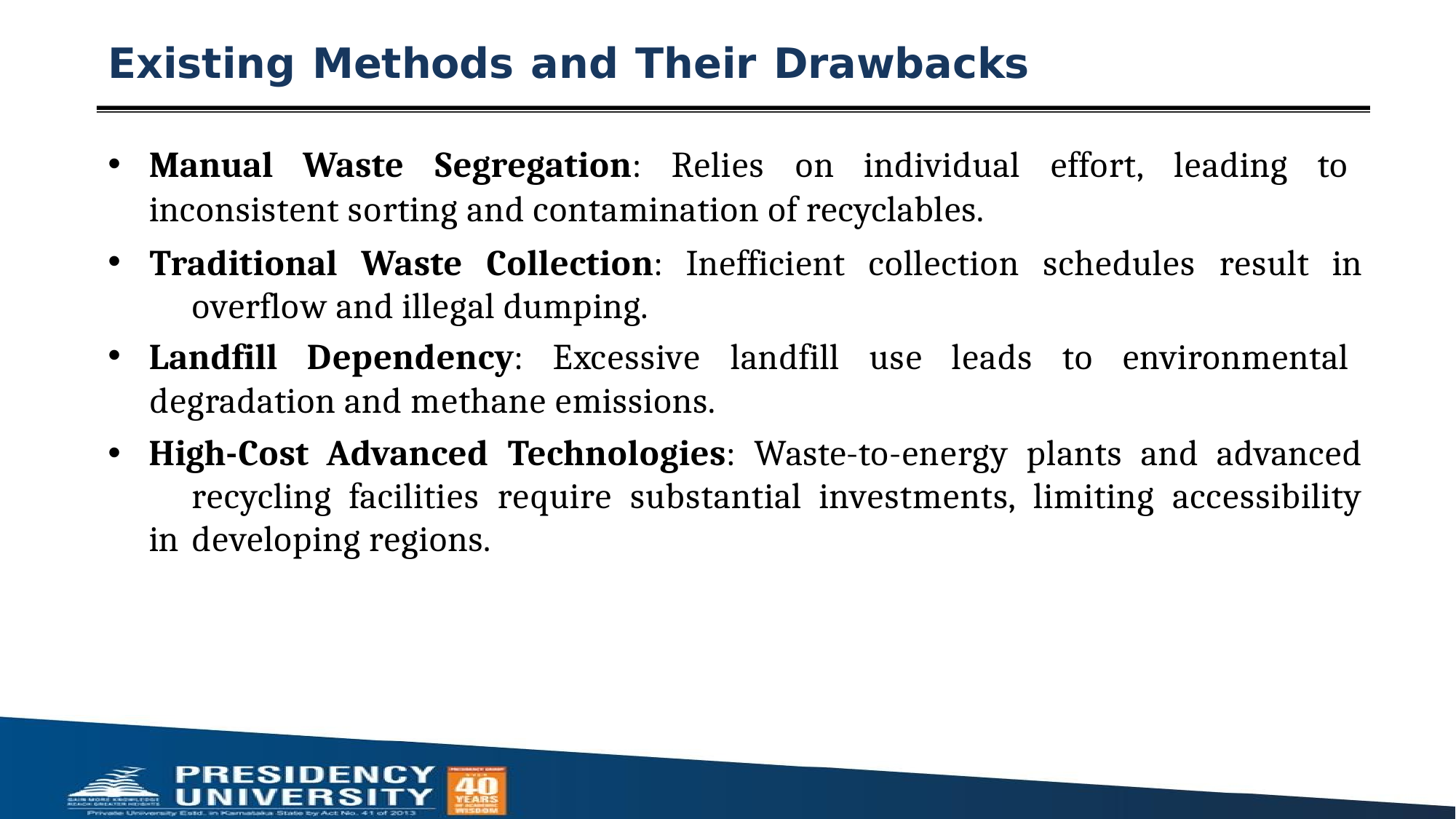

# Existing Methods and Their Drawbacks
Manual  Waste  Segregation:  Relies  on  individual  effort,  leading  to
inconsistent sorting and contamination of recyclables.
Traditional  Waste  Collection:  Inefficient  collection  schedules  result  in 	overflow and illegal dumping.
Landfill  Dependency:  Excessive  landfill  use  leads  to  environmental
degradation and methane emissions.
High-Cost Advanced Technologies: Waste-to-energy plants and advanced 	recycling facilities require substantial investments, limiting accessibility in 	developing regions.